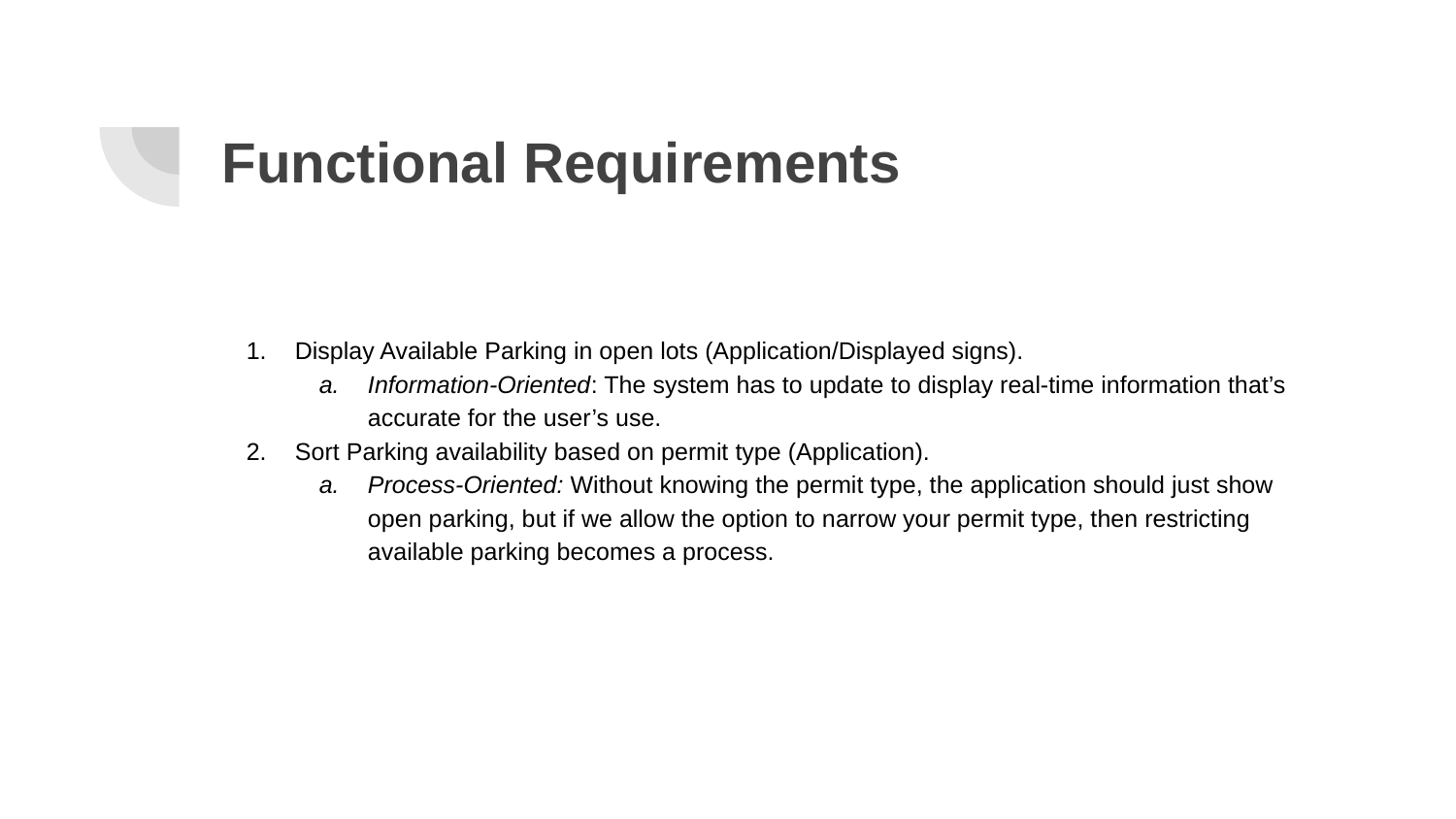

# Functional Requirements
Display Available Parking in open lots (Application/Displayed signs).
Information-Oriented: The system has to update to display real-time information that’s accurate for the user’s use.
Sort Parking availability based on permit type (Application).
Process-Oriented: Without knowing the permit type, the application should just show open parking, but if we allow the option to narrow your permit type, then restricting available parking becomes a process.